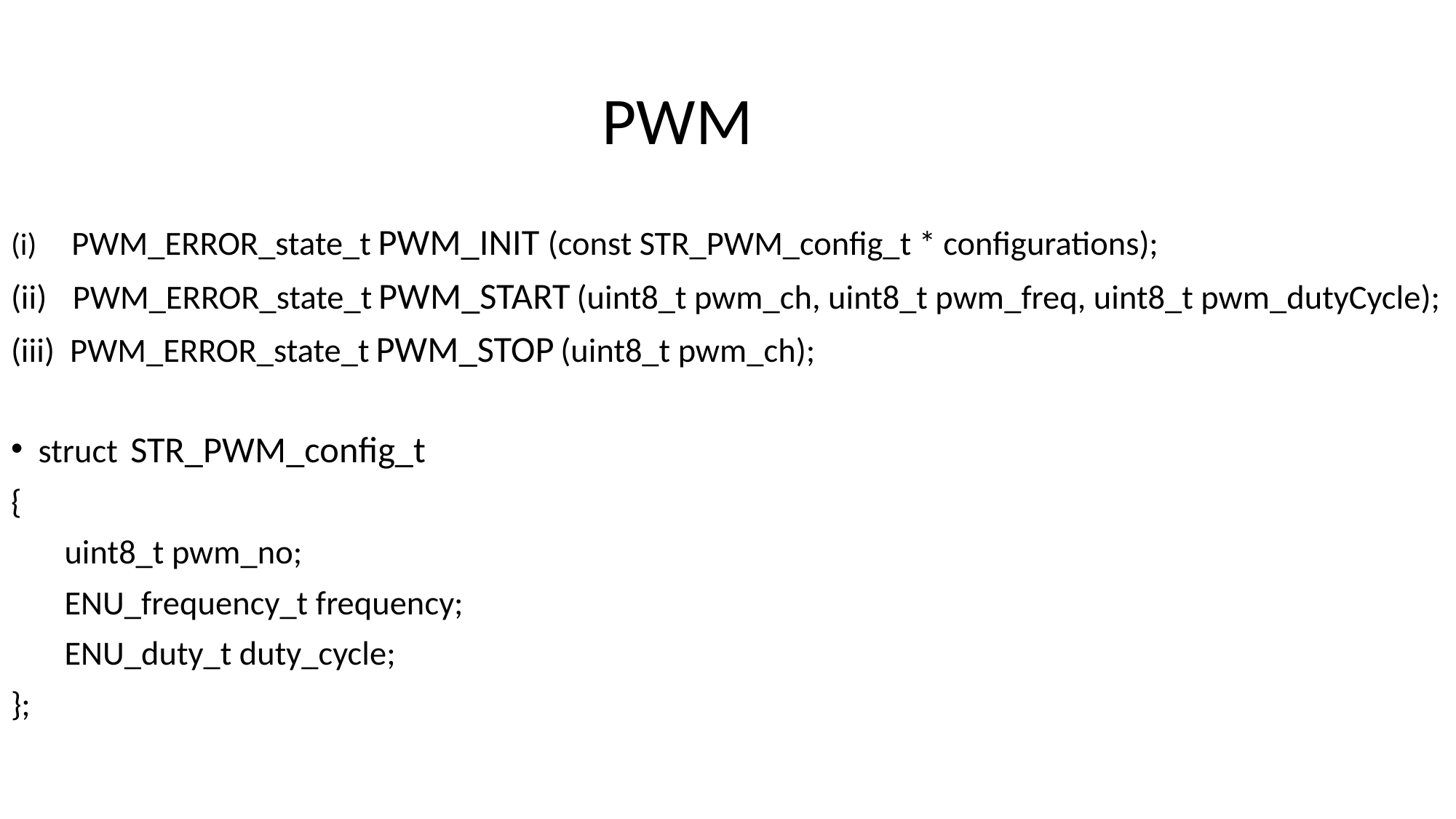

# PWM
(i)     PWM_ERROR_state_t PWM_INIT (const STR_PWM_config_t * configurations);
PWM_ERROR_state_t PWM_START (uint8_t pwm_ch, uint8_t pwm_freq, uint8_t pwm_dutyCycle);
(iii)  PWM_ERROR_state_t PWM_STOP (uint8_t pwm_ch);

struct  STR_PWM_config_t
{
       uint8_t pwm_no;
       ENU_frequency_t frequency;
       ENU_duty_t duty_cycle;
};